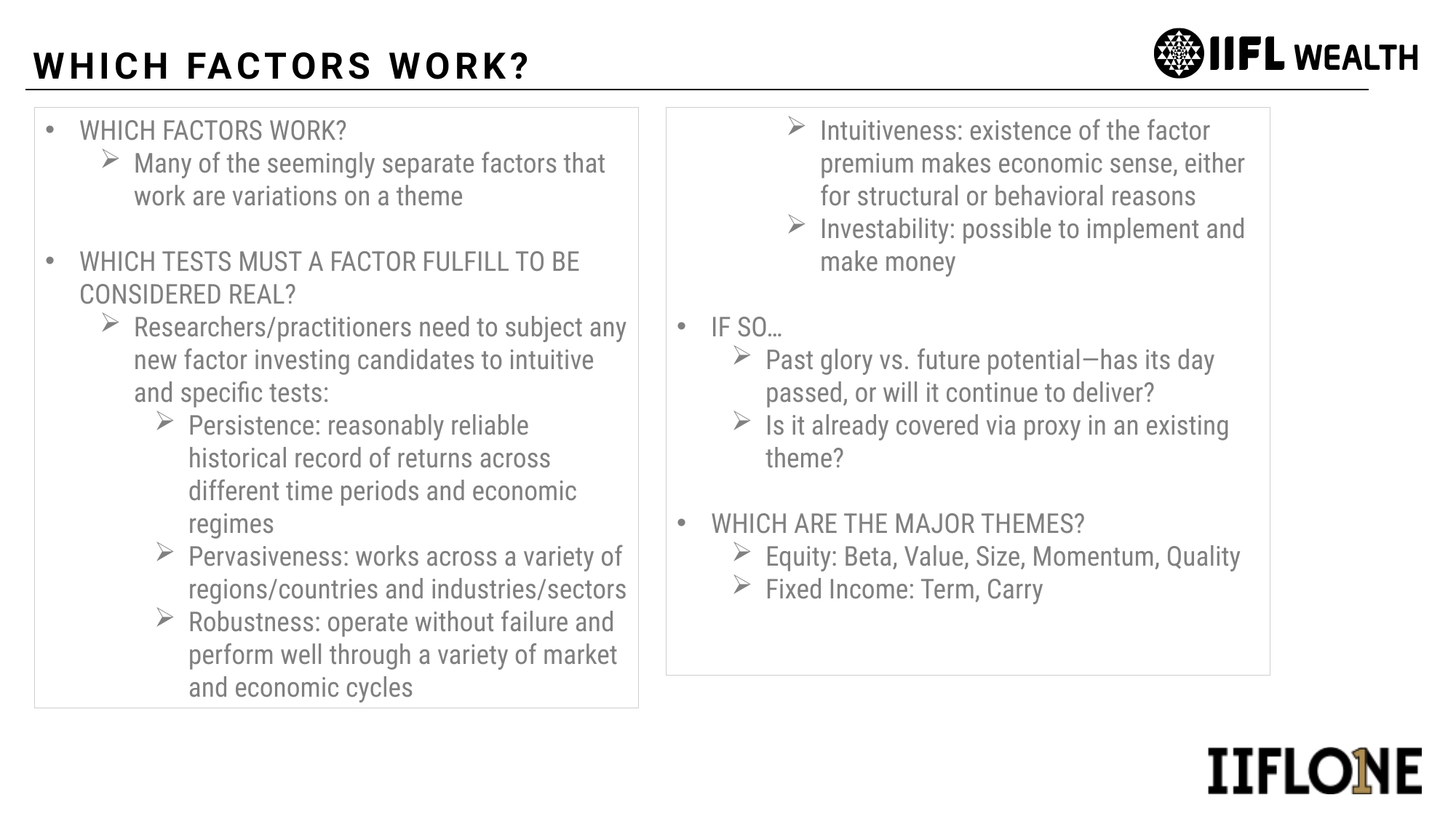

WHICH FACTORS WORK?
Intuitiveness: existence of the factor premium makes economic sense, either for structural or behavioral reasons
Investability: possible to implement and make money

IF SO…
Past glory vs. future potential—has its day passed, or will it continue to deliver?
Is it already covered via proxy in an existing theme?

WHICH ARE THE MAJOR THEMES?
Equity: Beta, Value, Size, Momentum, Quality
Fixed Income: Term, Carry

WHICH FACTORS WORK?
Many of the seemingly separate factors that work are variations on a theme

WHICH TESTS MUST A FACTOR FULFILL TO BE CONSIDERED REAL?
Researchers/practitioners need to subject any new factor investing candidates to intuitive and specific tests:
Persistence: reasonably reliable historical record of returns across different time periods and economic regimes
Pervasiveness: works across a variety of regions/countries and industries/sectors
Robustness: operate without failure and perform well through a variety of market and economic cycles